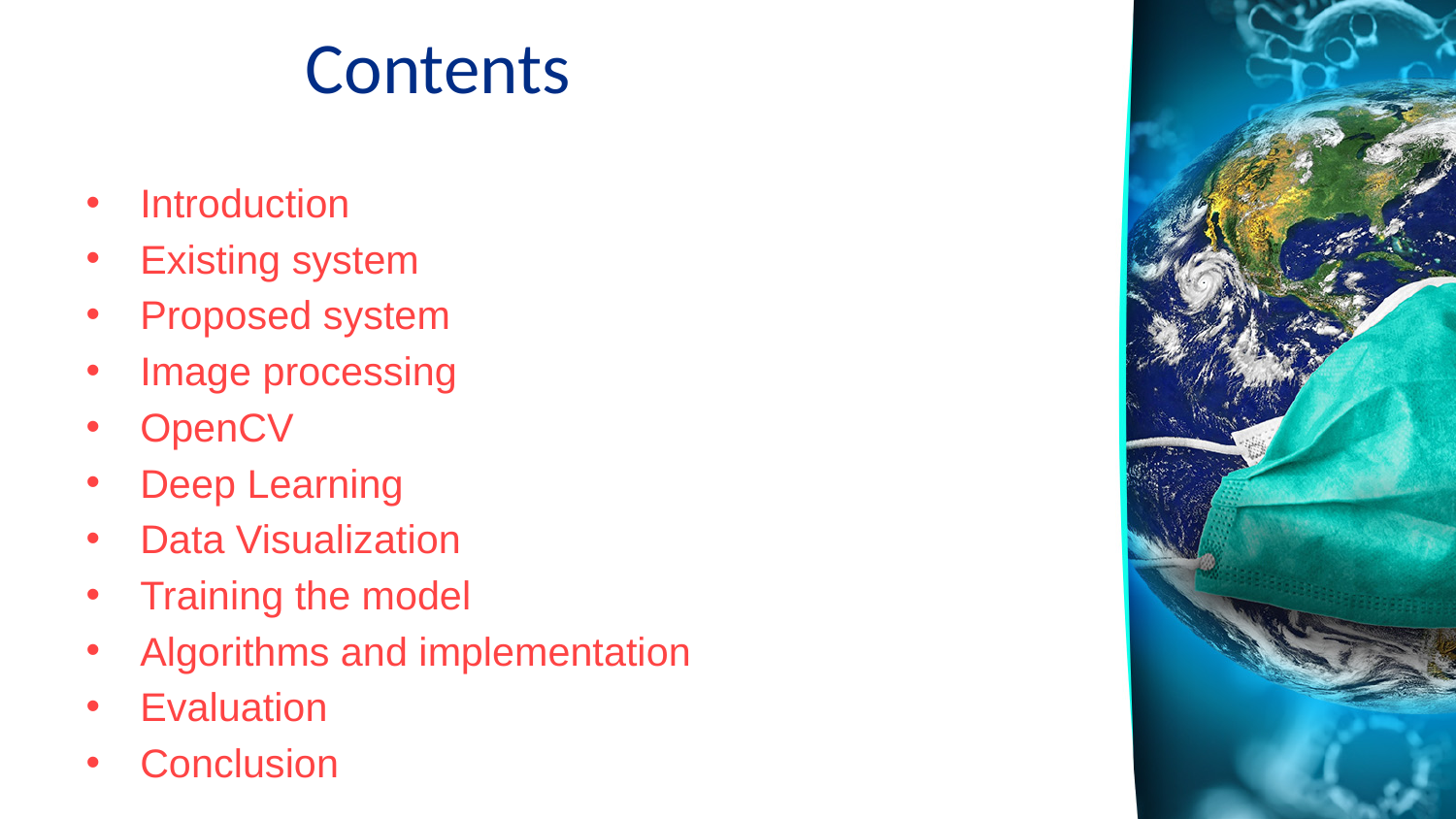

# Contents
Introduction
Existing system
Proposed system
Image processing
OpenCV
Deep Learning
Data Visualization
Training the model
Algorithms and implementation
Evaluation
Conclusion